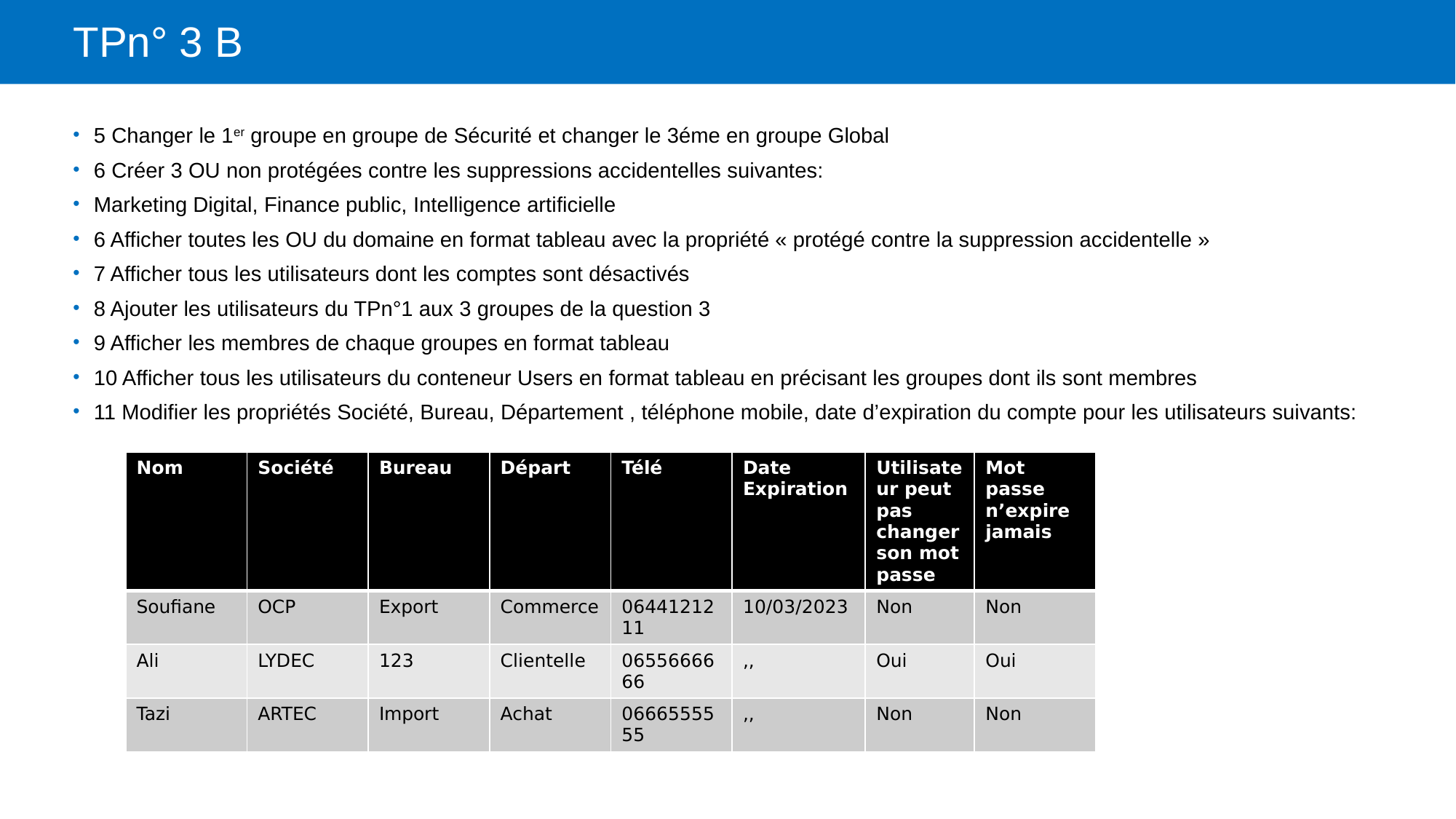

# TPn° 3 B
5 Changer le 1er groupe en groupe de Sécurité et changer le 3éme en groupe Global
6 Créer 3 OU non protégées contre les suppressions accidentelles suivantes:
Marketing Digital, Finance public, Intelligence artificielle
6 Afficher toutes les OU du domaine en format tableau avec la propriété « protégé contre la suppression accidentelle »
7 Afficher tous les utilisateurs dont les comptes sont désactivés
8 Ajouter les utilisateurs du TPn°1 aux 3 groupes de la question 3
9 Afficher les membres de chaque groupes en format tableau
10 Afficher tous les utilisateurs du conteneur Users en format tableau en précisant les groupes dont ils sont membres
11 Modifier les propriétés Société, Bureau, Département , téléphone mobile, date d’expiration du compte pour les utilisateurs suivants:

| Nom | Société | Bureau | Départ | Télé | Date Expiration | Utilisateur peut pas changer son mot passe | Mot passe n’expire jamais |
| --- | --- | --- | --- | --- | --- | --- | --- |
| Soufiane | OCP | Export | Commerce | 0644121211 | 10/03/2023 | Non | Non |
| Ali | LYDEC | 123 | Clientelle | 0655666666 | ,, | Oui | Oui |
| Tazi | ARTEC | Import | Achat | 0666555555 | ,, | Non | Non |